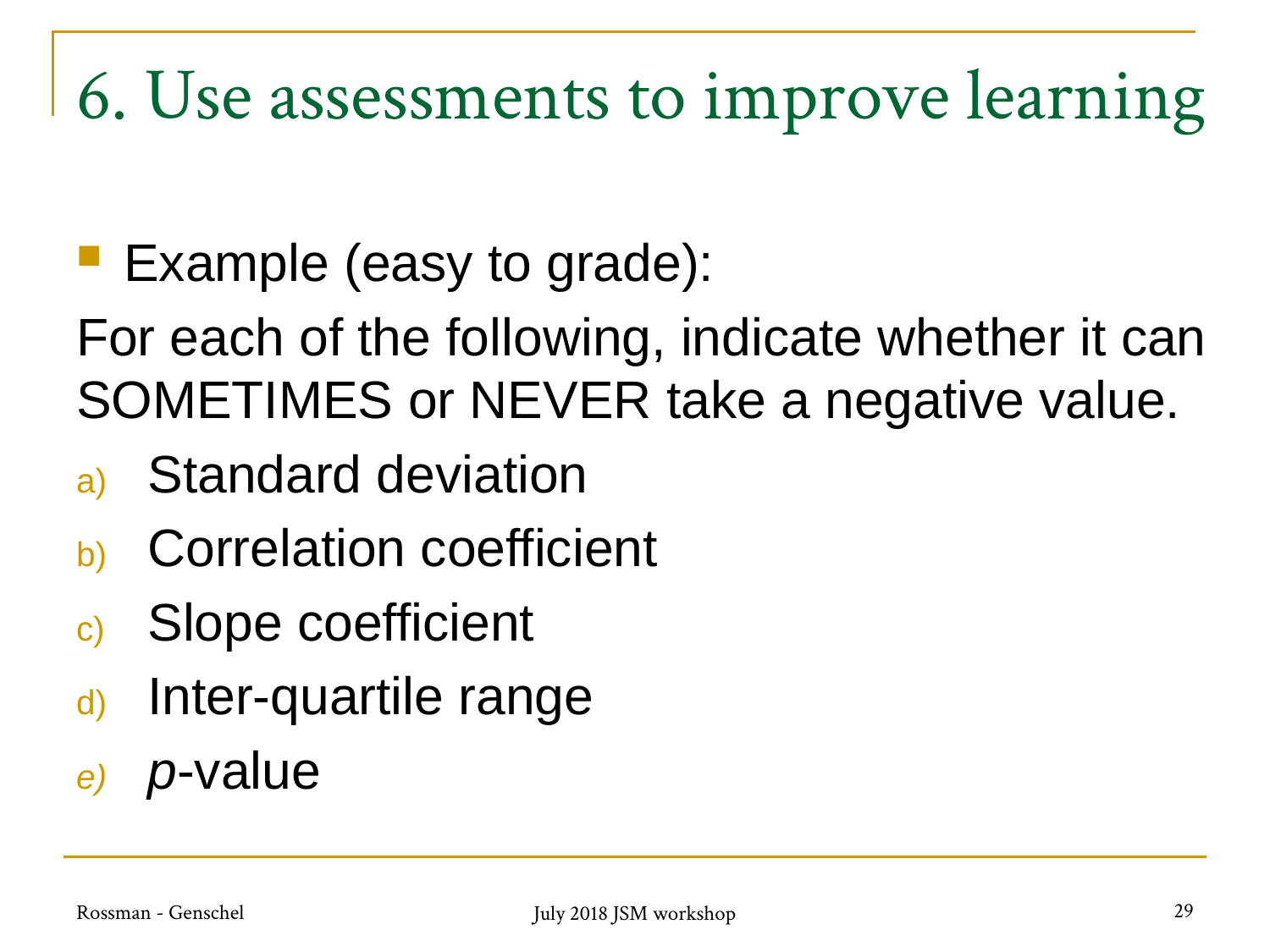

# 6. Use assessments to improve learning
Example (easy to grade):
For each of the following, indicate whether it can SOMETIMES or NEVER take a negative value.
Standard deviation
Correlation coefficient
Slope coefficient
Inter-quartile range
p-value

Rossman - Genschel
29
July 2018 JSM workshop